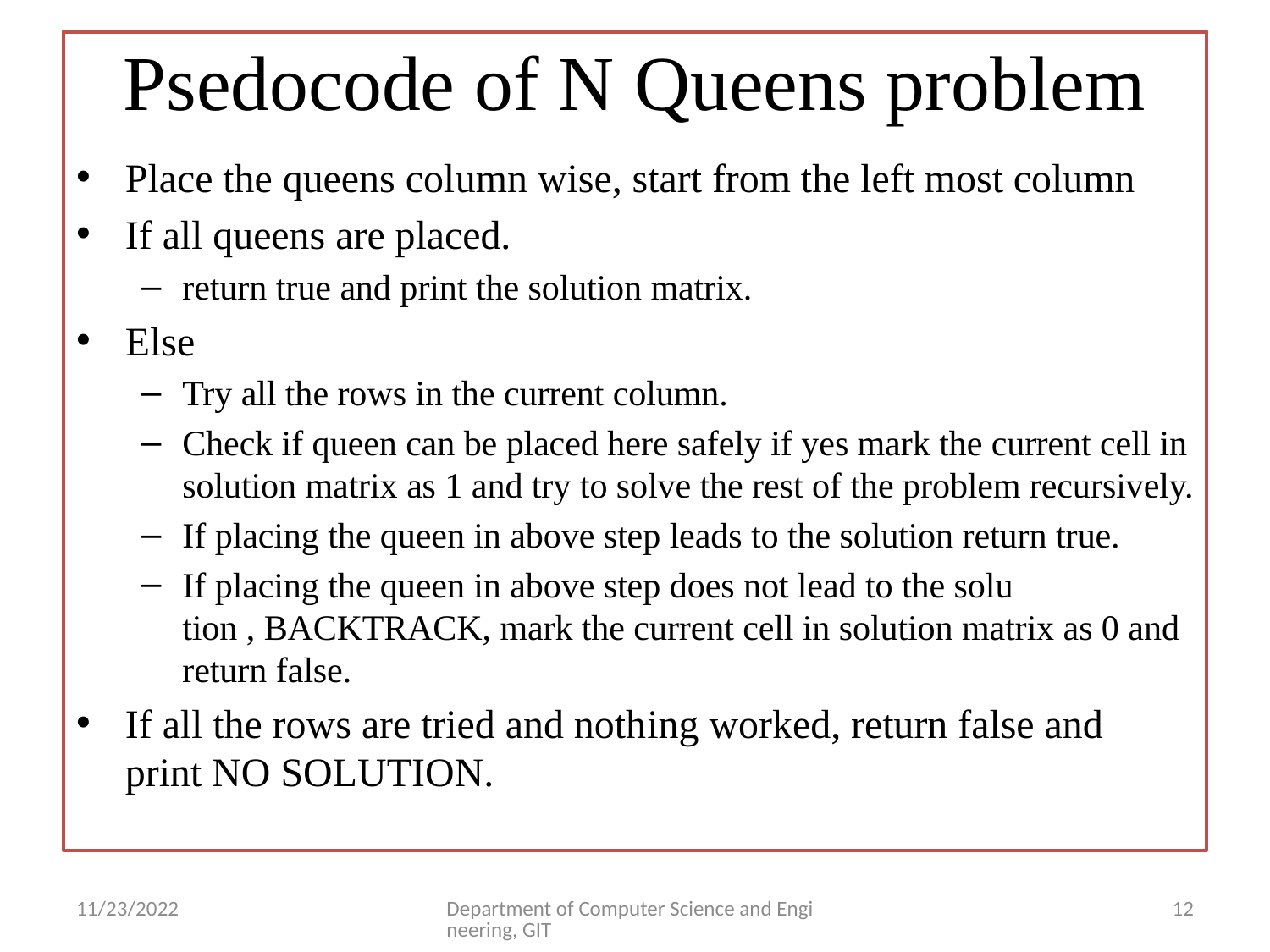

# Psedocode of N Queens problem

Place the queens col­umn wise, start from the left most column
If all queens are placed.
return true and print the solu­tion matrix.
Else
Try all the rows in the cur­rent column.
Check if queen can be placed here safely if yes mark the cur­rent cell in solu­tion matrix as 1 and try to solve the rest of the prob­lem recursively.
If plac­ing the queen in above step leads to the solu­tion return true.
If plac­ing the queen in above step does not lead to the solu­tion , BACKTRACK, mark the cur­rent cell in solu­tion matrix as 0 and return false.
If all the rows are tried and noth­ing worked, return false and print NO SOLUTION.
11/23/2022
Department of Computer Science and Engineering, GIT
12